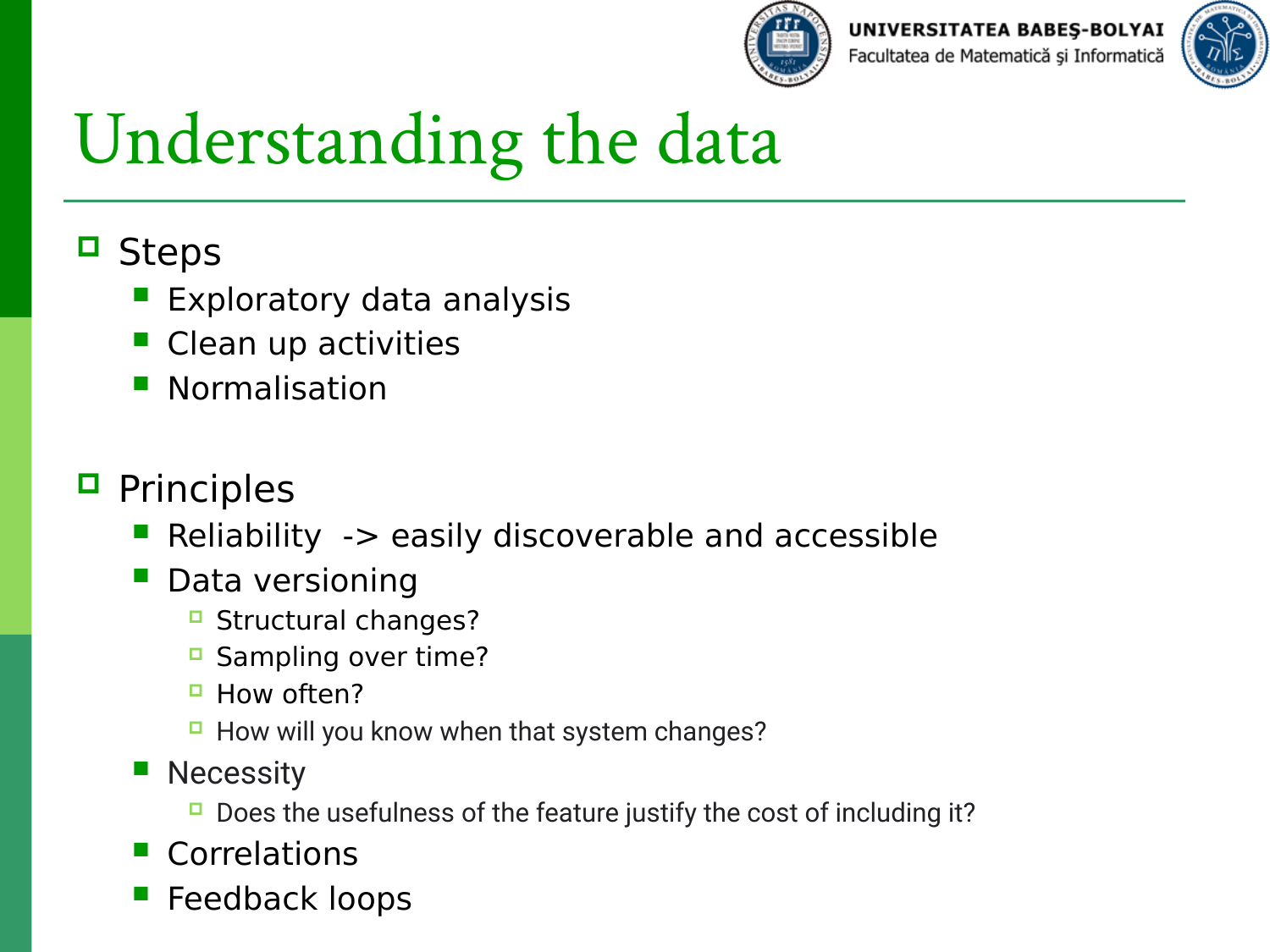

# Understanding the data
Steps
Exploratory data analysis
Clean up activities
Normalisation

Principles
Reliability  -> easily discoverable and accessible
Data versioning
Structural changes?
Sampling over time?
How often?
How will you know when that system changes?
Necessity
Does the usefulness of the feature justify the cost of including it?
Correlations
Feedback loops